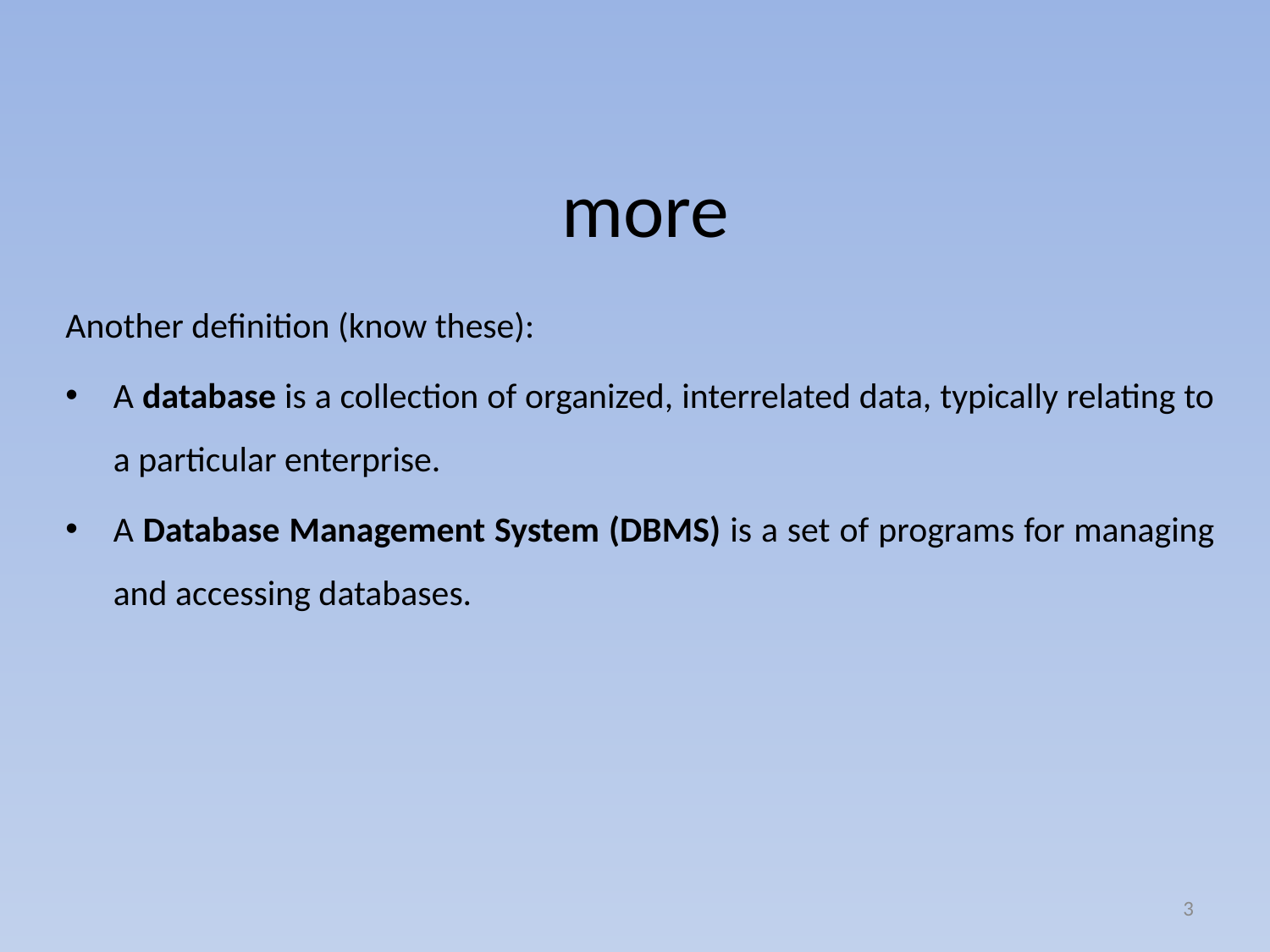

# more
Another definition (know these):
A database is a collection of organized, interrelated data, typically relating to a particular enterprise.
A Database Management System (DBMS) is a set of programs for managing and accessing databases.
3